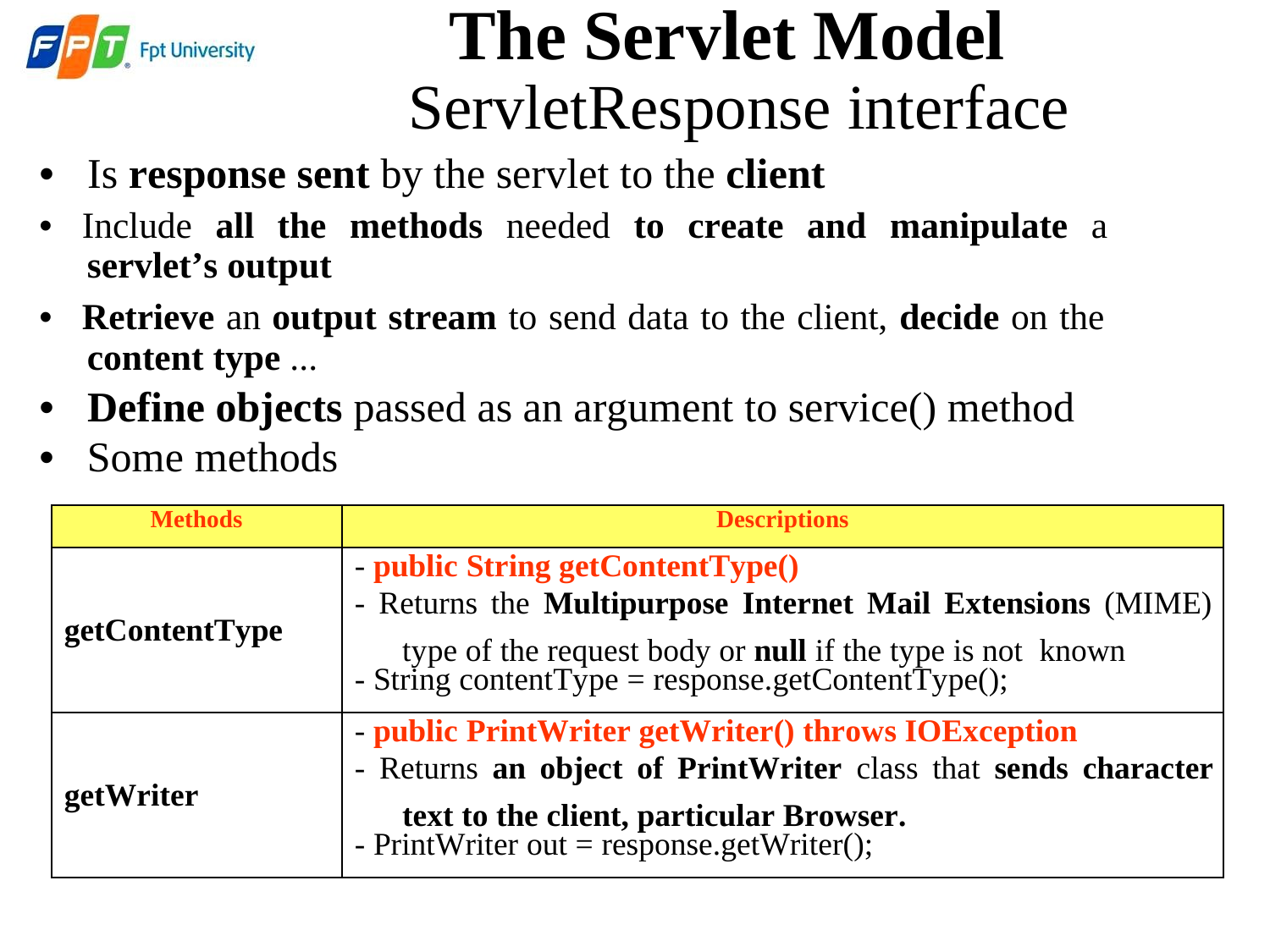

The Servlet Model
ServletResponse interface
•  Is response sent by the servlet to the client
•  Include  all  the  methods  needed  to  create  and  manipulate  a
servlet’s output
•  Retrieve an output stream to send data to the client, decide on the
content type ...
•  Define objects passed as an argument to service() method
•  Some methods

Methods
Descriptions

getContentType
- public String getContentType()
- Returns the Multipurpose Internet Mail Extensions (MIME)
- String contentType = response.getContentType();
type of the request body or null if the type is not  known

getWriter
- public PrintWriter getWriter() throws IOException
- Returns an object of PrintWriter class that sends character
- PrintWriter out = response.getWriter();
text to the client, particular Browser.